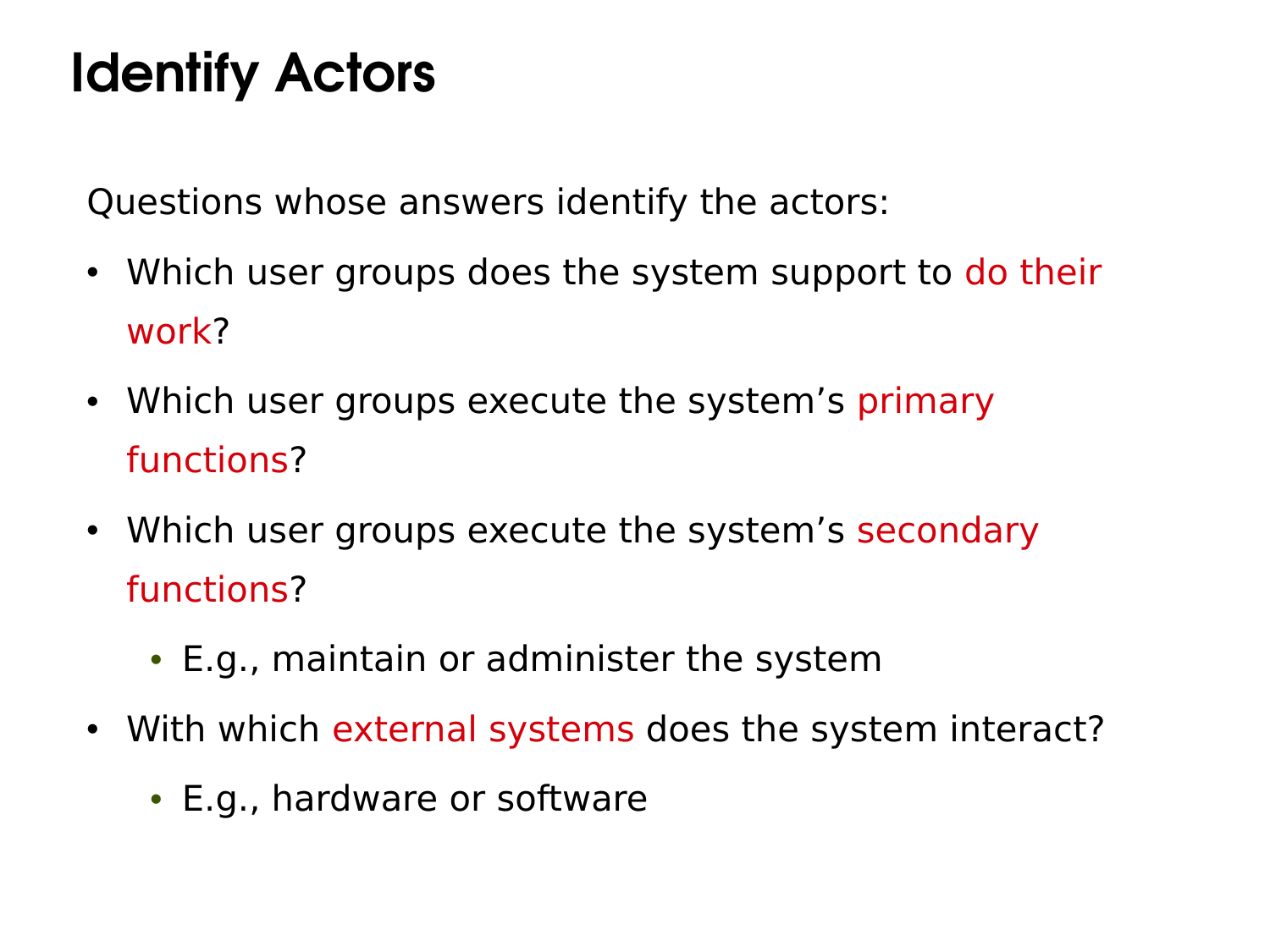

# Identify Actors
Questions whose answers identify the actors:
Which user groups does the system support to do their work?
Which user groups execute the system’s primary functions?
Which user groups execute the system’s secondary functions?
E.g., maintain or administer the system
With which external systems does the system interact?
E.g., hardware or software